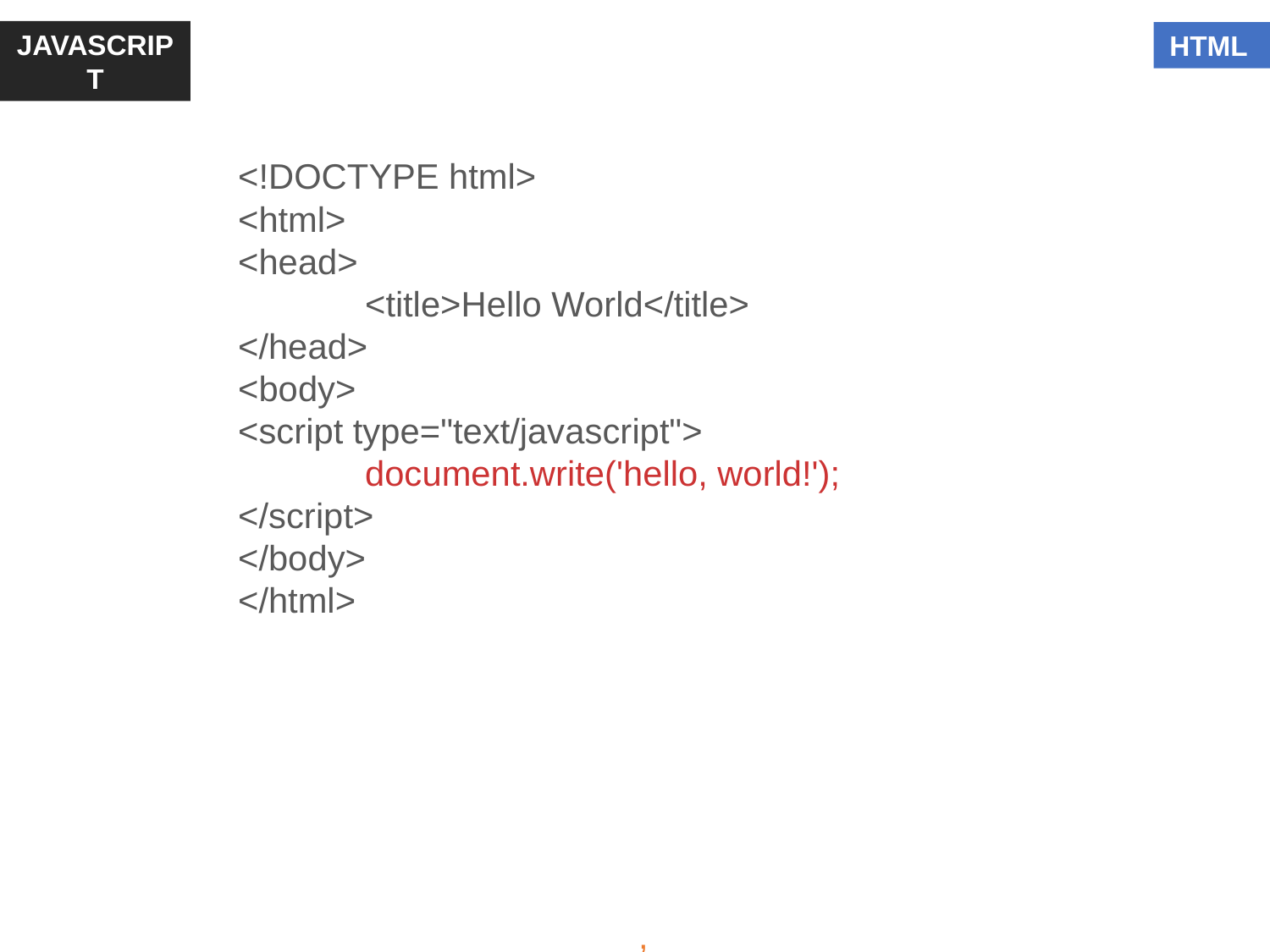

JAVASCRIPT
HTML
<!DOCTYPE html>
<html>
<head>
	<title>Hello World</title>
</head>
<body>
<script type="text/javascript">
	document.write('hello, world!');
</script>
</body>
</html>
,